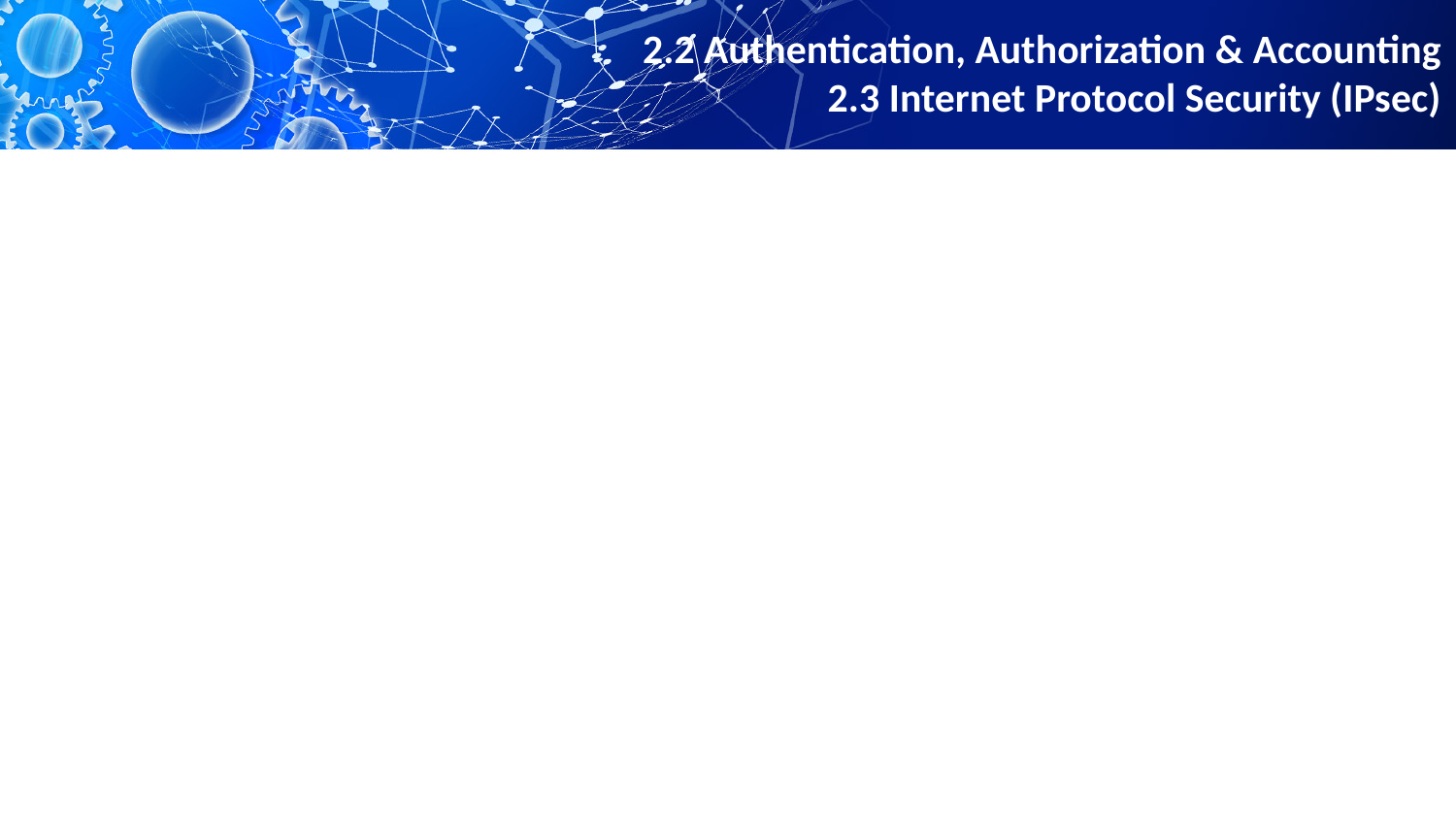

# 2.2 Authentication, Authorization & Accounting 2.3 Internet Protocol Security (IPsec)